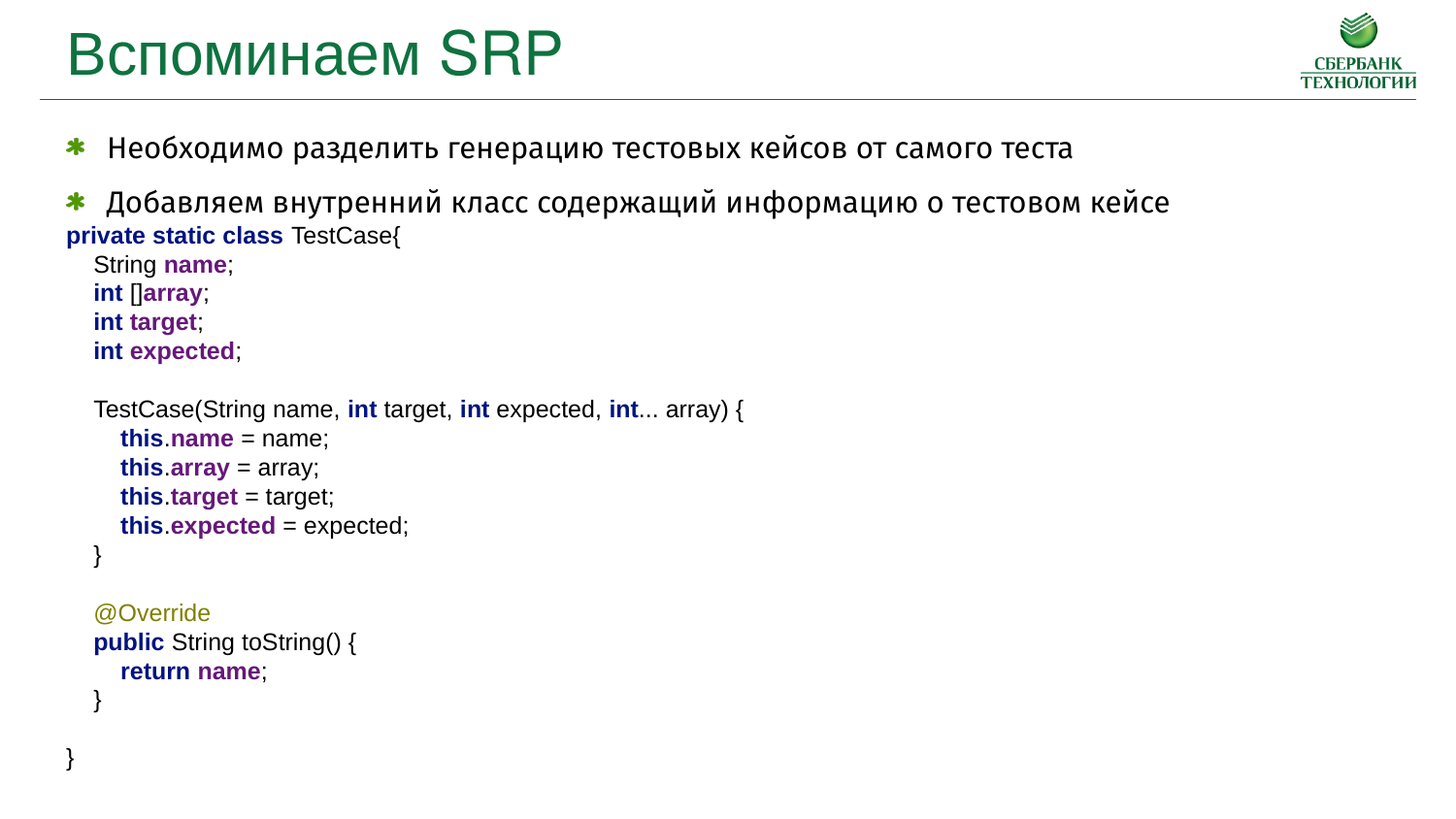

Вспоминаем SRP
Необходимо разделить генерацию тестовых кейсов от самого теста
Добавляем внутренний класс содержащий информацию о тестовом кейсе
private static class TestCase{
    String name;
    int []array;
    int target;
    int expected;

    TestCase(String name, int target, int expected, int... array) {
        this.name = name;
        this.array = array;
        this.target = target;
        this.expected = expected;
    }

    @Override
    public String toString() {
        return name;
    }

}